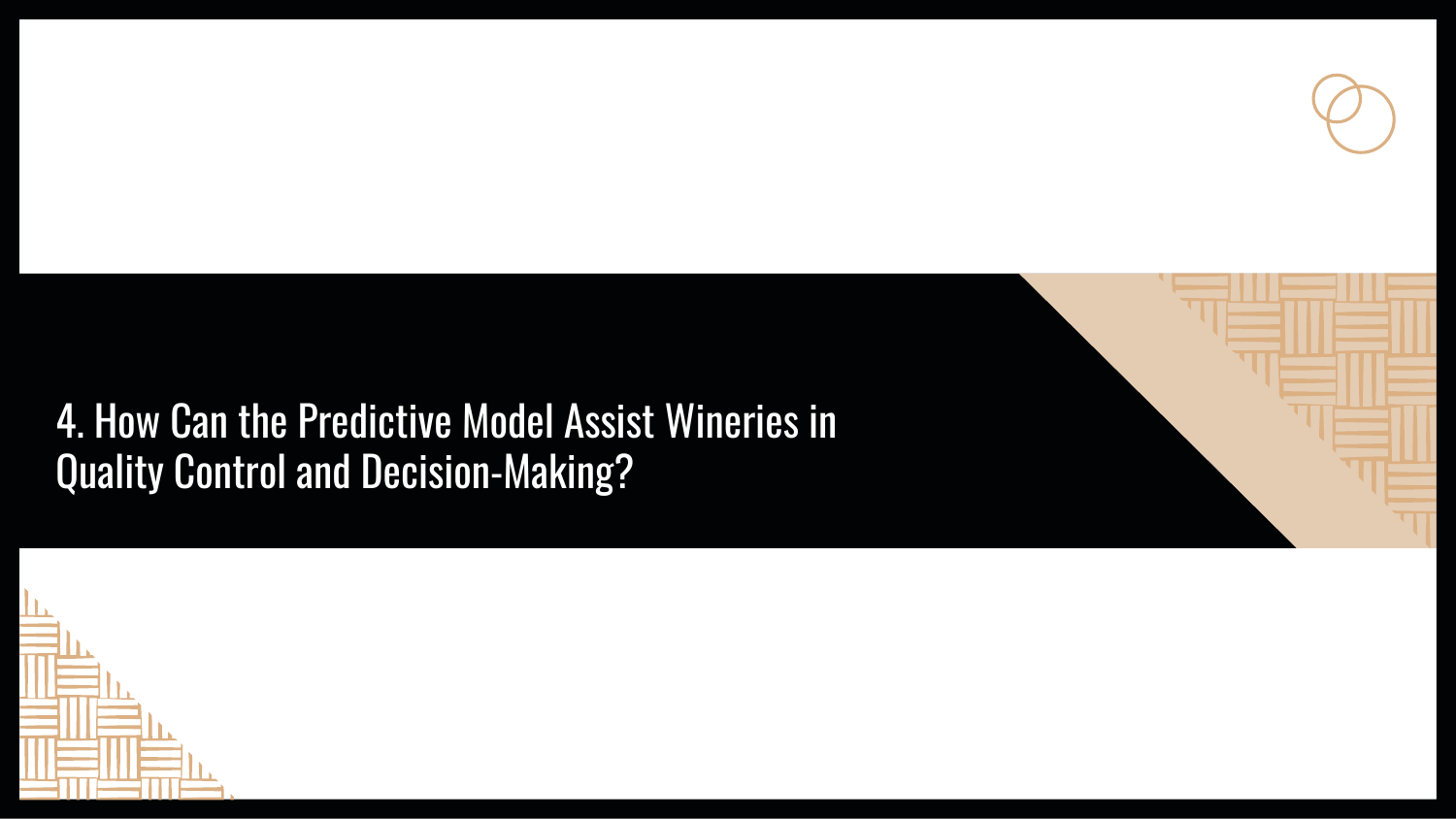

4. How Can the Predictive Model Assist Wineries in Quality Control and Decision-Making?